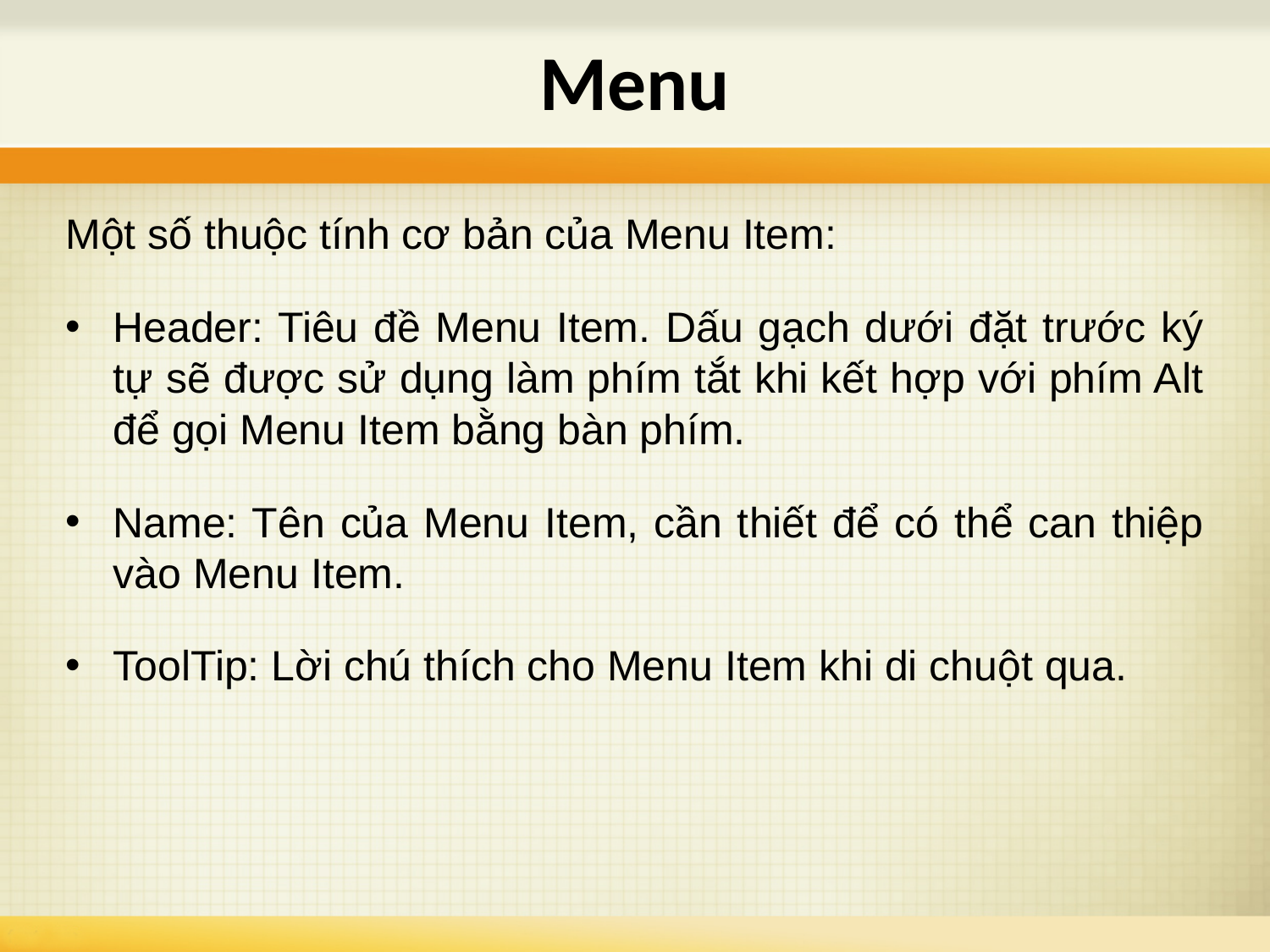

# Menu
Một số thuộc tính cơ bản của Menu Item:
Header: Tiêu đề Menu Item. Dấu gạch dưới đặt trước ký tự sẽ được sử dụng làm phím tắt khi kết hợp với phím Alt để gọi Menu Item bằng bàn phím.
Name: Tên của Menu Item, cần thiết để có thể can thiệp vào Menu Item.
ToolTip: Lời chú thích cho Menu Item khi di chuột qua.